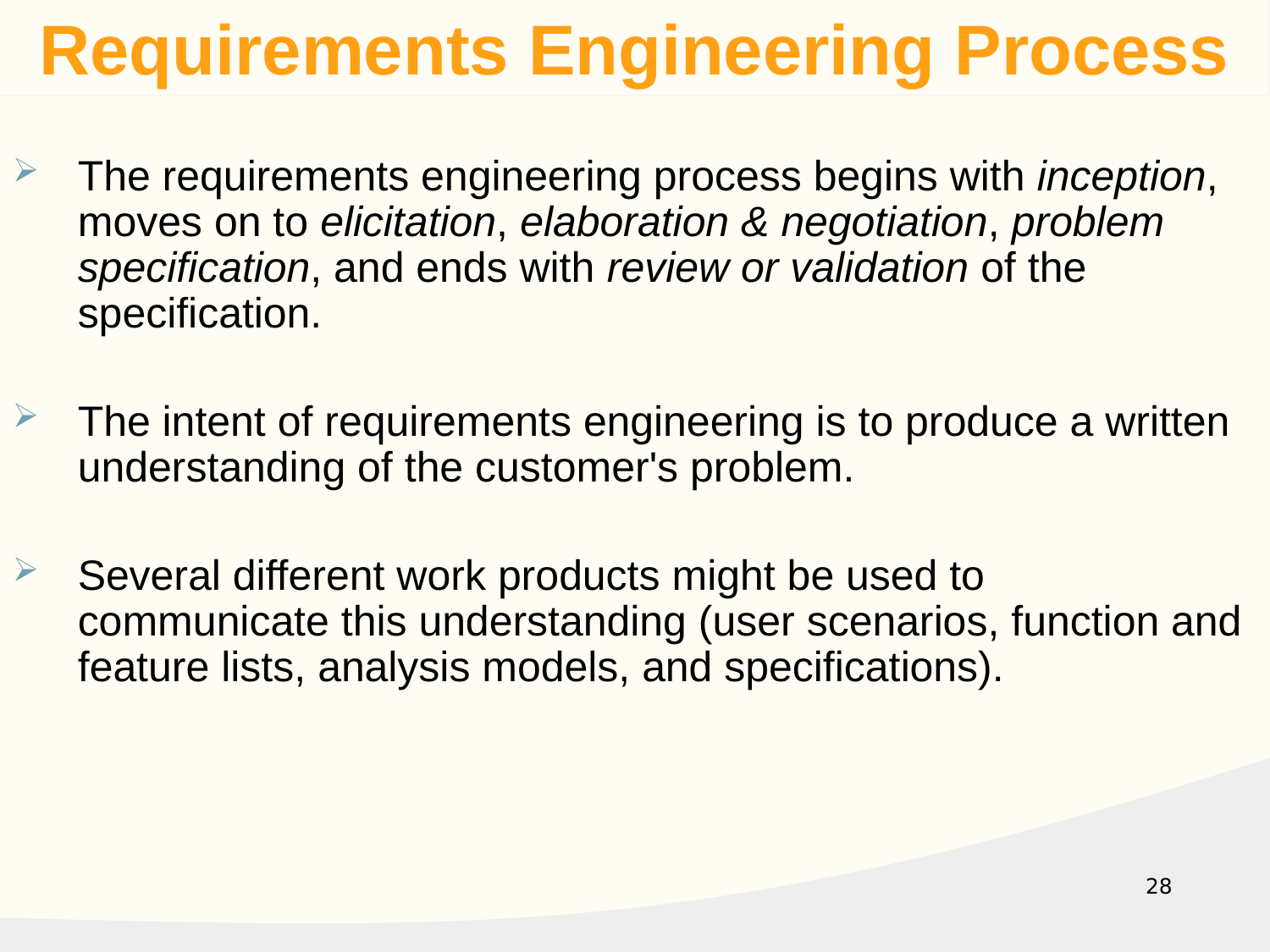

Requirements Engineering Process
The requirements engineering process begins with inception, moves on to elicitation, elaboration & negotiation, problem specification, and ends with review or validation of the specification.

The intent of requirements engineering is to produce a written understanding of the customer's problem.

Several different work products might be used to communicate this understanding (user scenarios, function and feature lists, analysis models, and specifications).

28